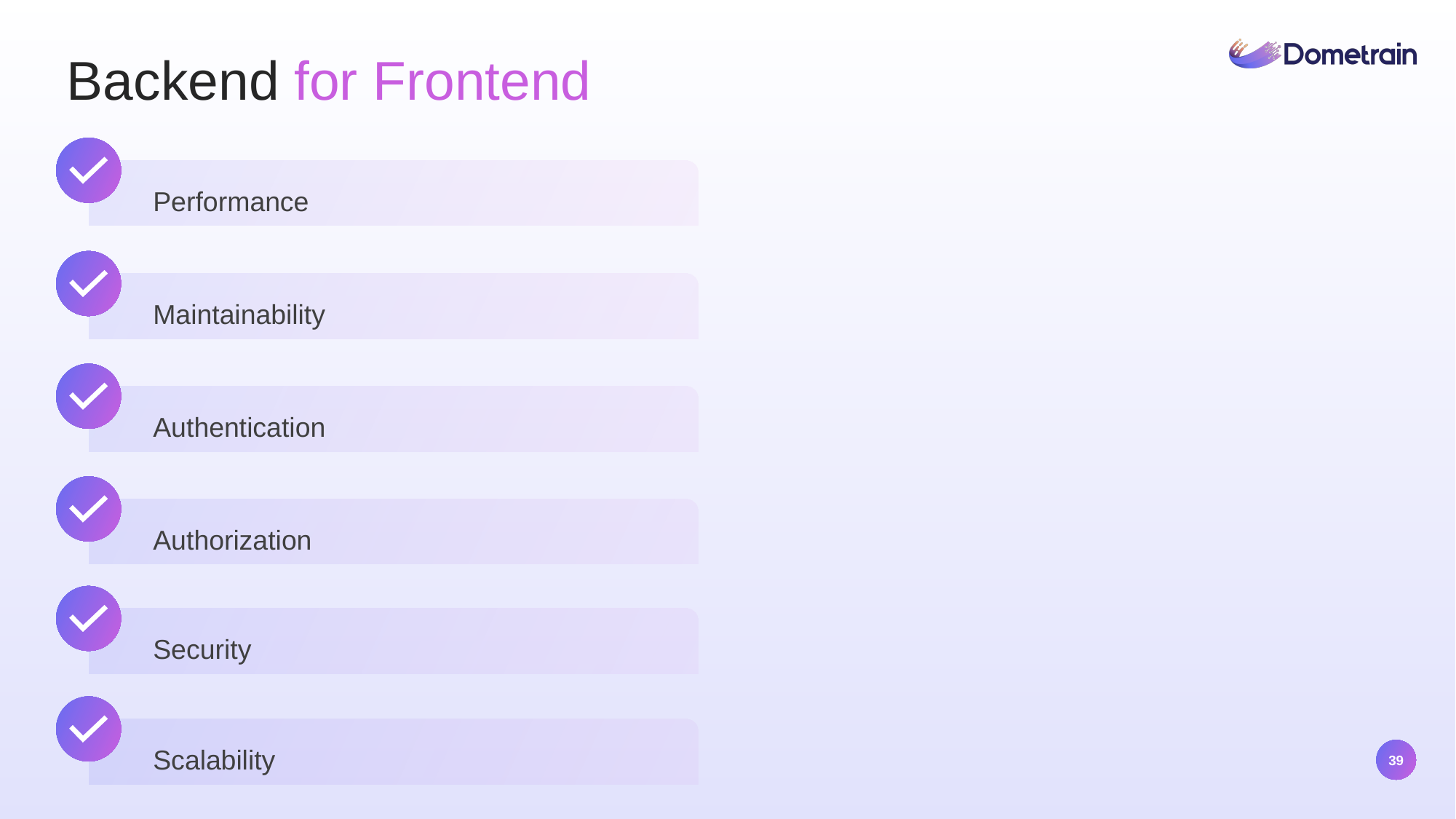

Backend for Frontend

Performance

Maintainability

Authentication

Authorization

Security

Scalability